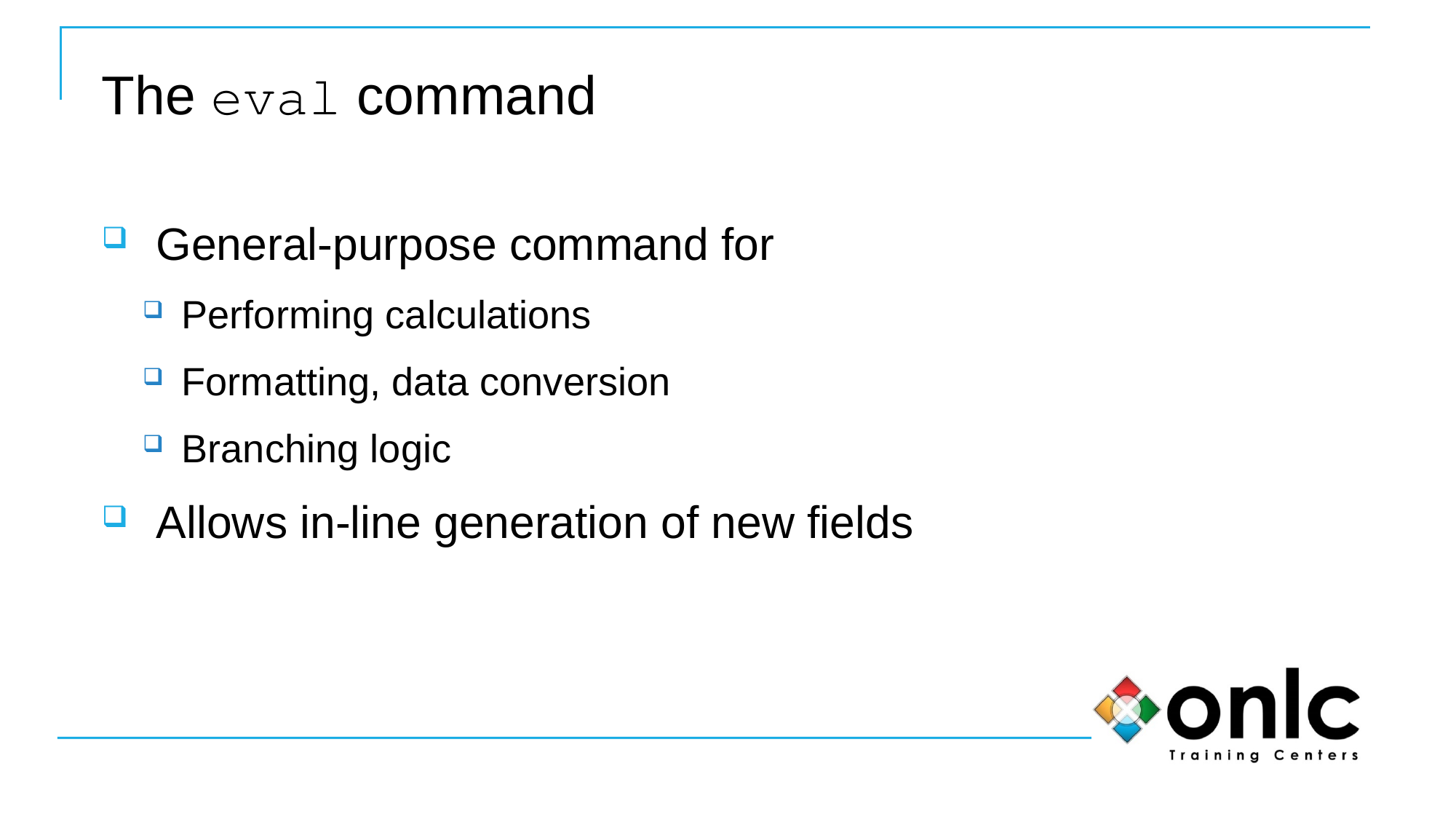

# The eval command
General-purpose command for
Performing calculations
Formatting, data conversion
Branching logic
Allows in-line generation of new fields